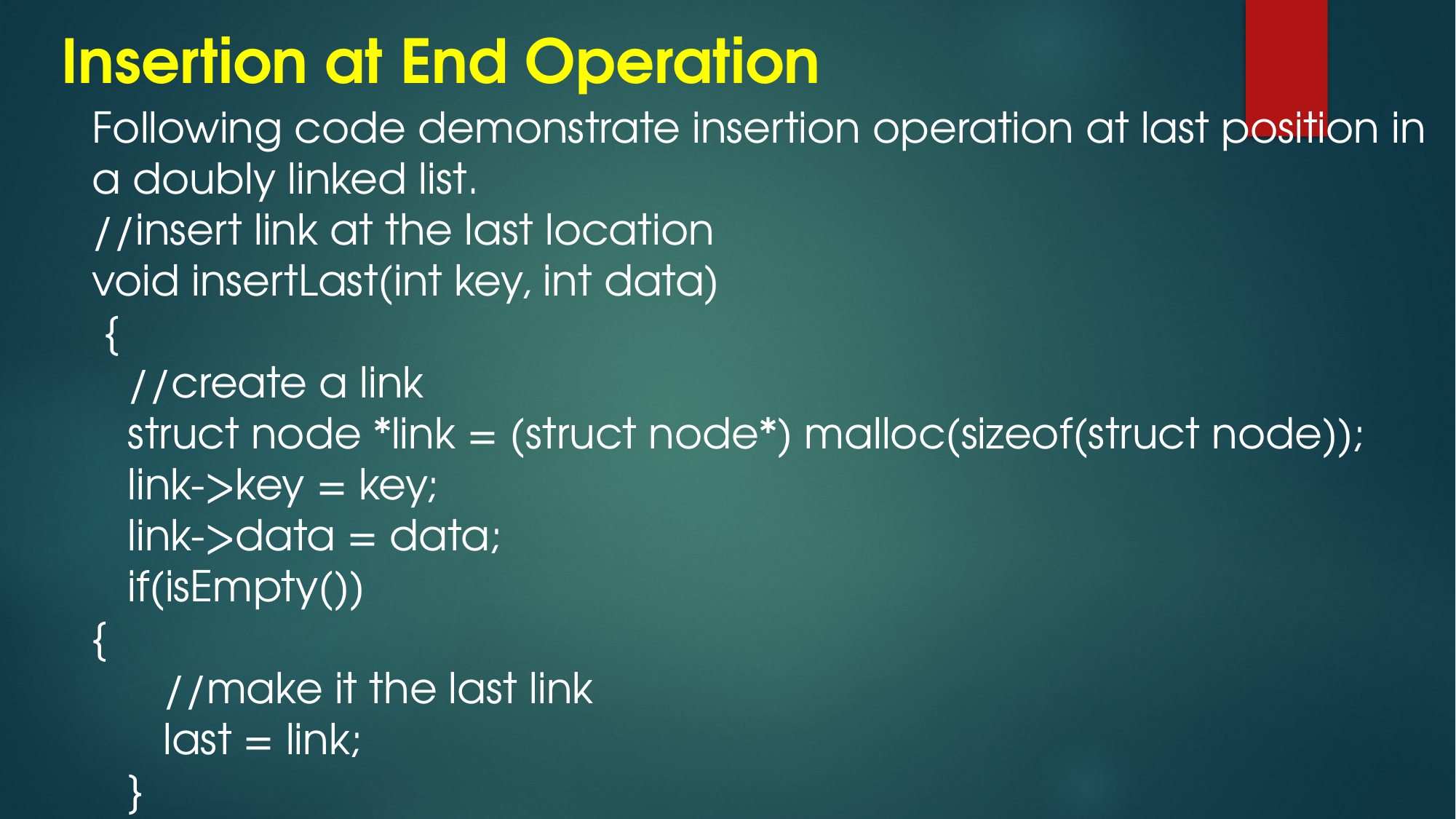

# Insertion at End Operation
Following code demonstrate insertion operation at last position in a doubly linked list.
//insert link at the last location
void insertLast(int key, int data)
 {
   //create a link
   struct node *link = (struct node*) malloc(sizeof(struct node));
   link->key = key;
   link->data = data;
   if(isEmpty())
{
      //make it the last link
      last = link;
   }